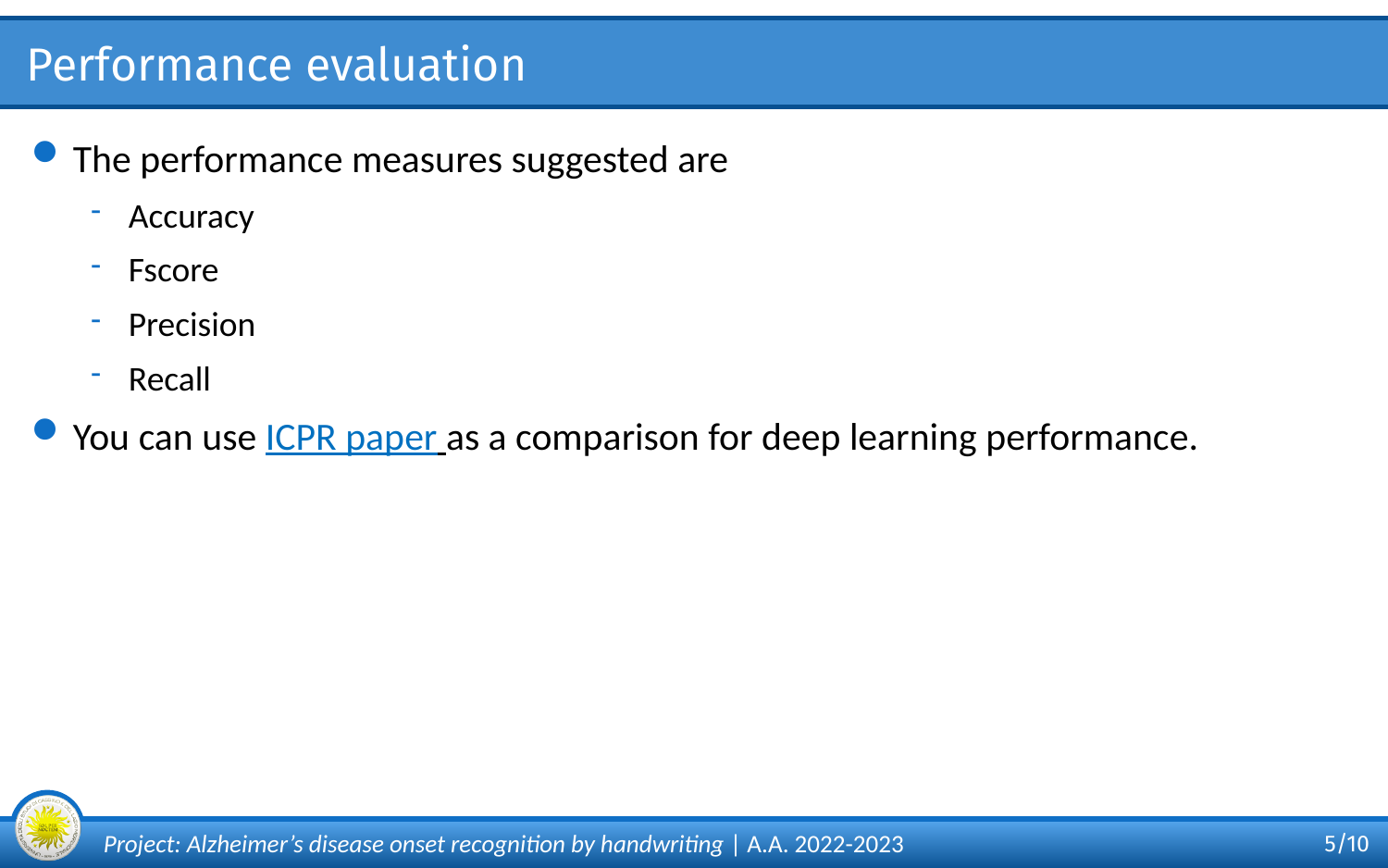

# Performance evaluation
The performance measures suggested are
Accuracy
Fscore
Precision
Recall
You can use ICPR paper as a comparison for deep learning performance.